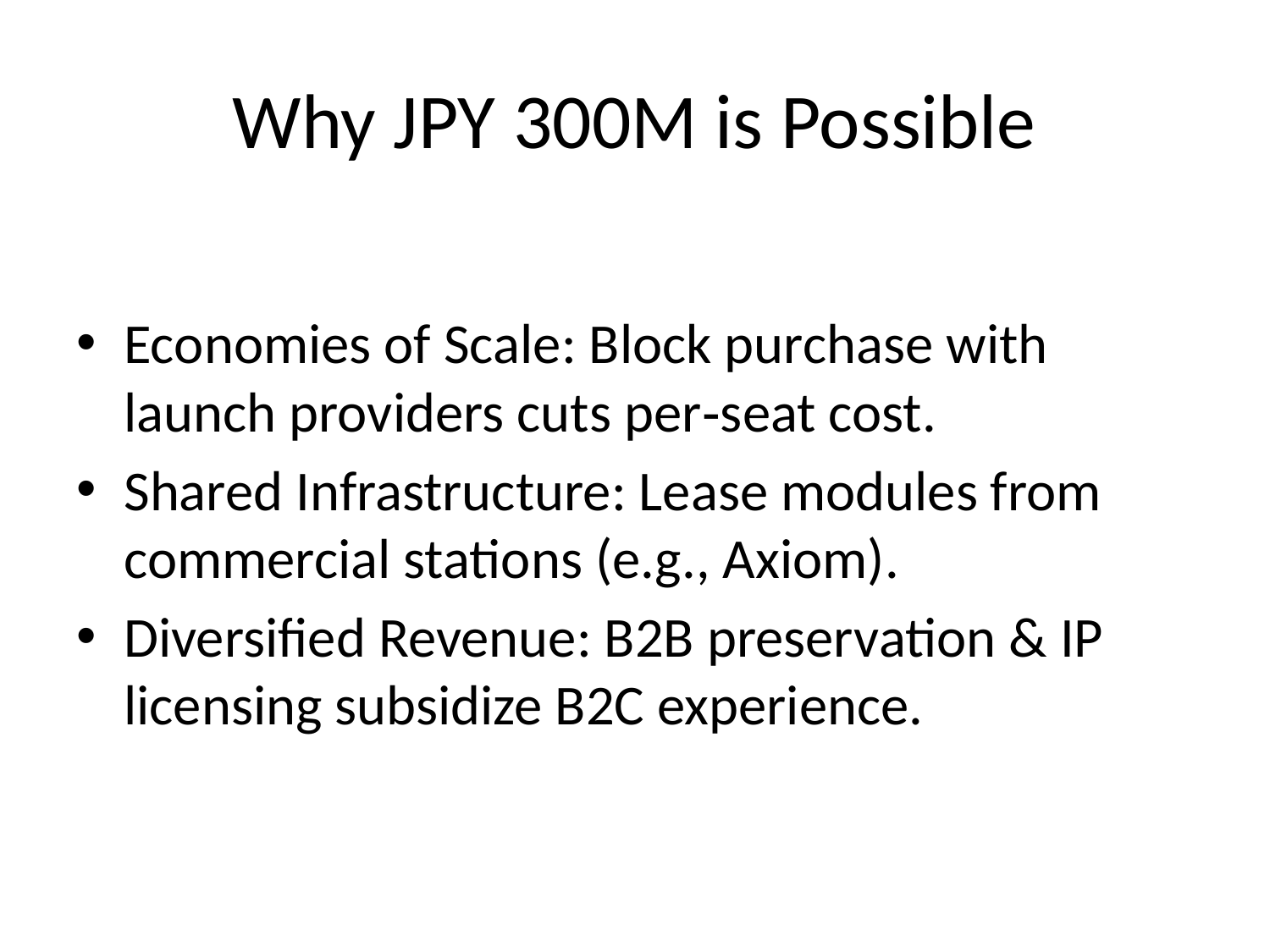

# Why JPY 300M is Possible

Economies of Scale: Block purchase with launch providers cuts per‑seat cost.
Shared Infrastructure: Lease modules from commercial stations (e.g., Axiom).
Diversified Revenue: B2B preservation & IP licensing subsidize B2C experience.